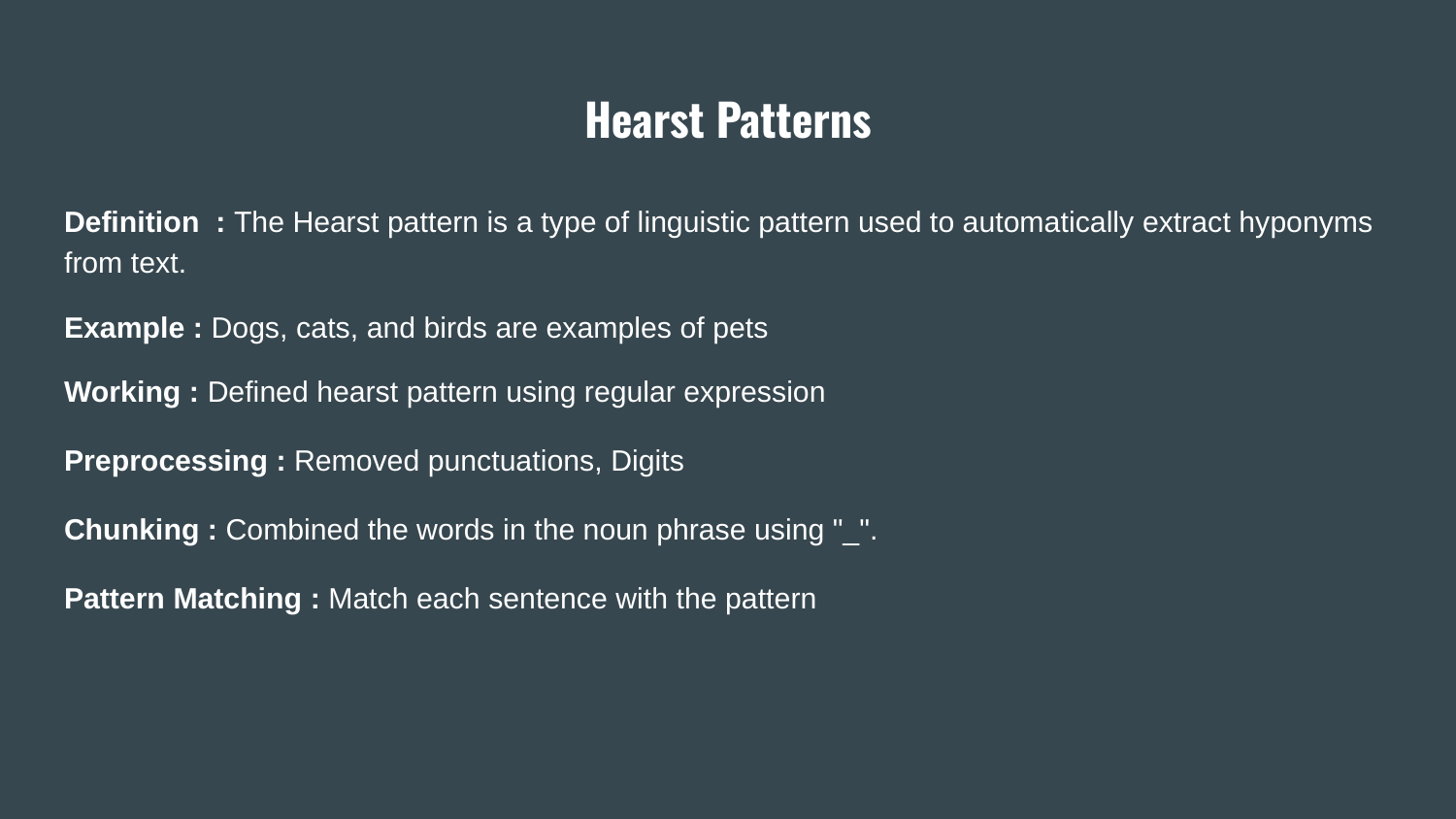

# Hearst Patterns

Definition  : The Hearst pattern is a type of linguistic pattern used to automatically extract hyponyms from text.
Example : Dogs, cats, and birds are examples of pets
Working : Defined hearst pattern using regular expression
Preprocessing : Removed punctuations, Digits
Chunking : Combined the words in the noun phrase using "_".
Pattern Matching : Match each sentence with the pattern